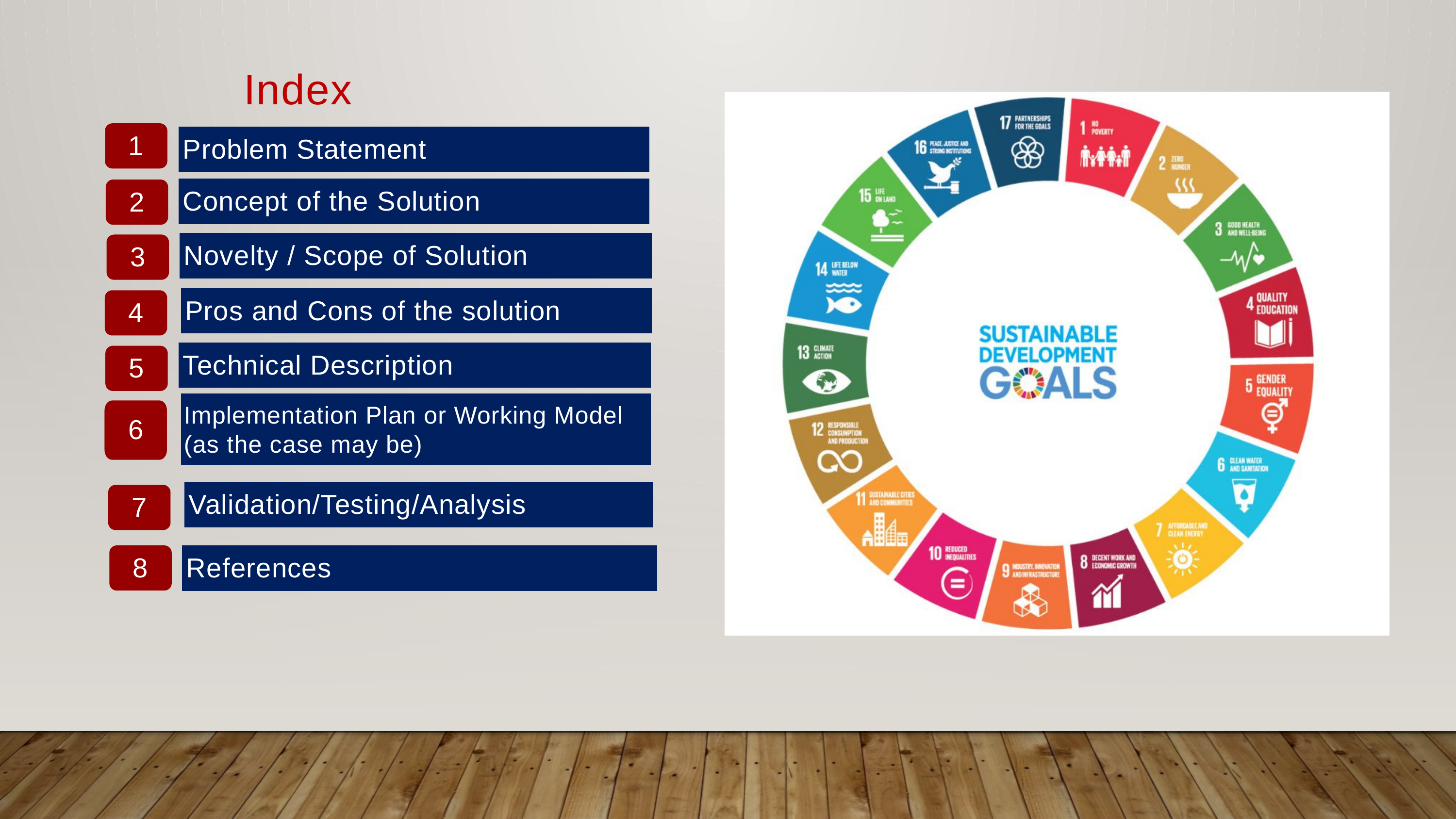

Index

1

Problem Statement

Concept of the Solution

2

Novelty / Scope of Solution

3

Pros and Cons of the solution

4

Technical Description

5

Implementation Plan or Working Model (as the case may be)

6

Validation/Testing/Analysis

7

8

References